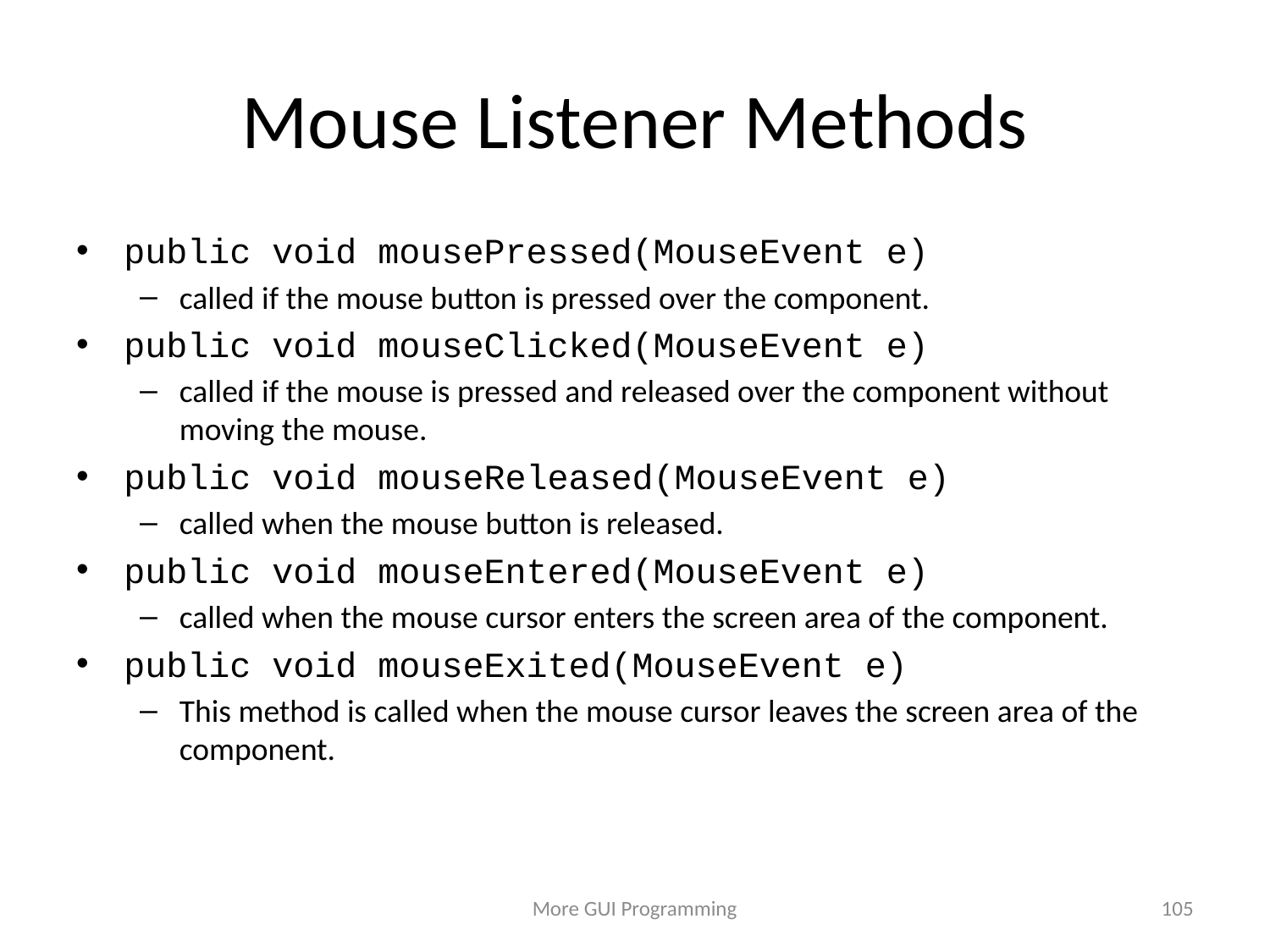

# Mouse Listener Methods
public void mousePressed(MouseEvent e)
called if the mouse button is pressed over the component.
public void mouseClicked(MouseEvent e)
called if the mouse is pressed and released over the component without moving the mouse.
public void mouseReleased(MouseEvent e)
called when the mouse button is released.
public void mouseEntered(MouseEvent e)
called when the mouse cursor enters the screen area of the component.
public void mouseExited(MouseEvent e)
This method is called when the mouse cursor leaves the screen area of the component.

More GUI Programming
105